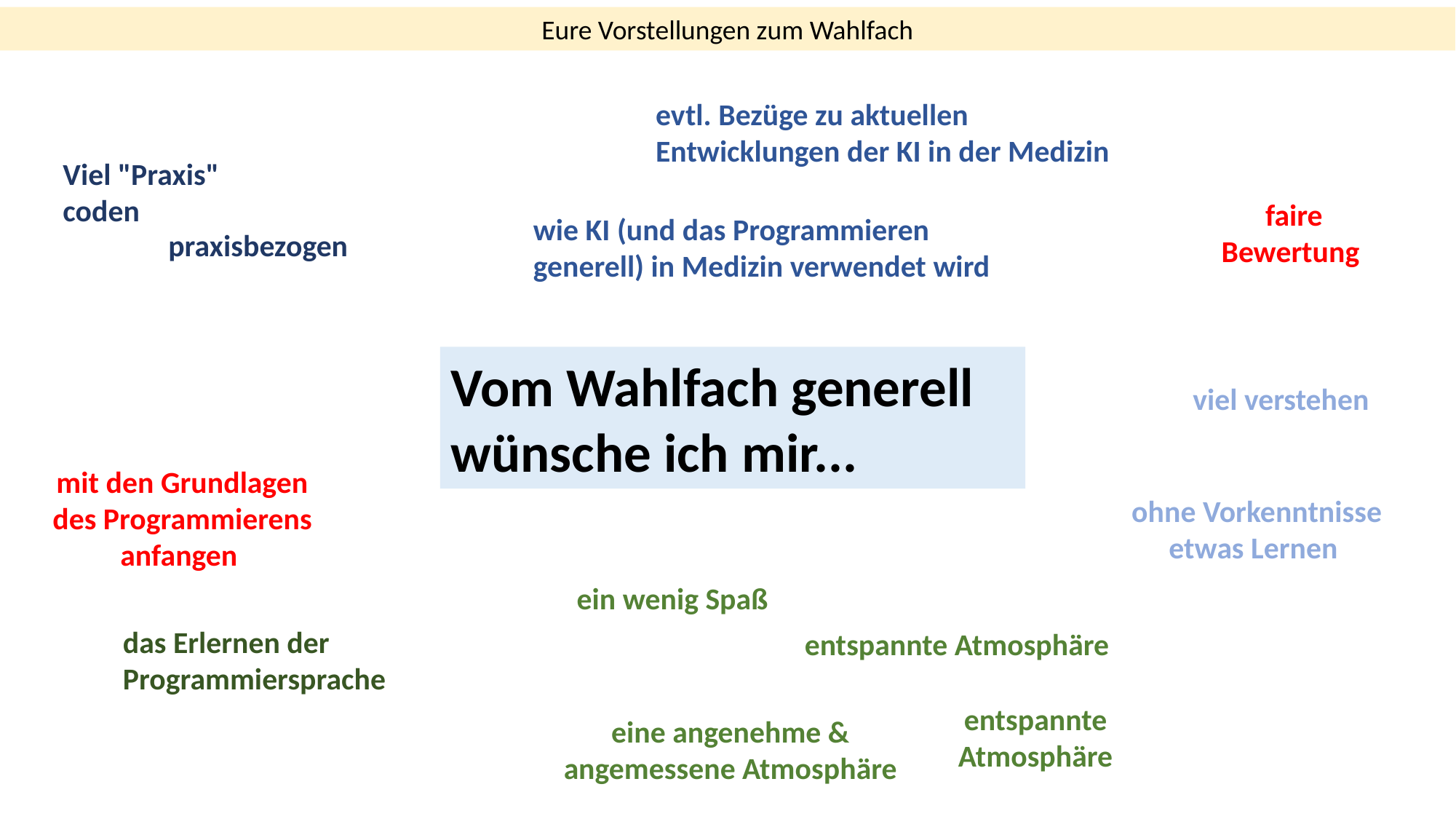

Eure Vorstellungen zum Wahlfach
evtl. Bezüge zu aktuellen Entwicklungen der KI in der Medizin
Viel "Praxis" coden
faire Bewertung
wie KI (und das Programmieren generell) in Medizin verwendet wird
praxisbezogen
Vom Wahlfach generell wünsche ich mir...
viel verstehen
mit den Grundlagen des Programmierens anfangen
ohne Vorkenntnisse etwas Lernen
ein wenig Spaß
das Erlernen der Programmiersprache
entspannte Atmosphäre
entspannte Atmosphäre
eine angenehme & angemessene Atmosphäre